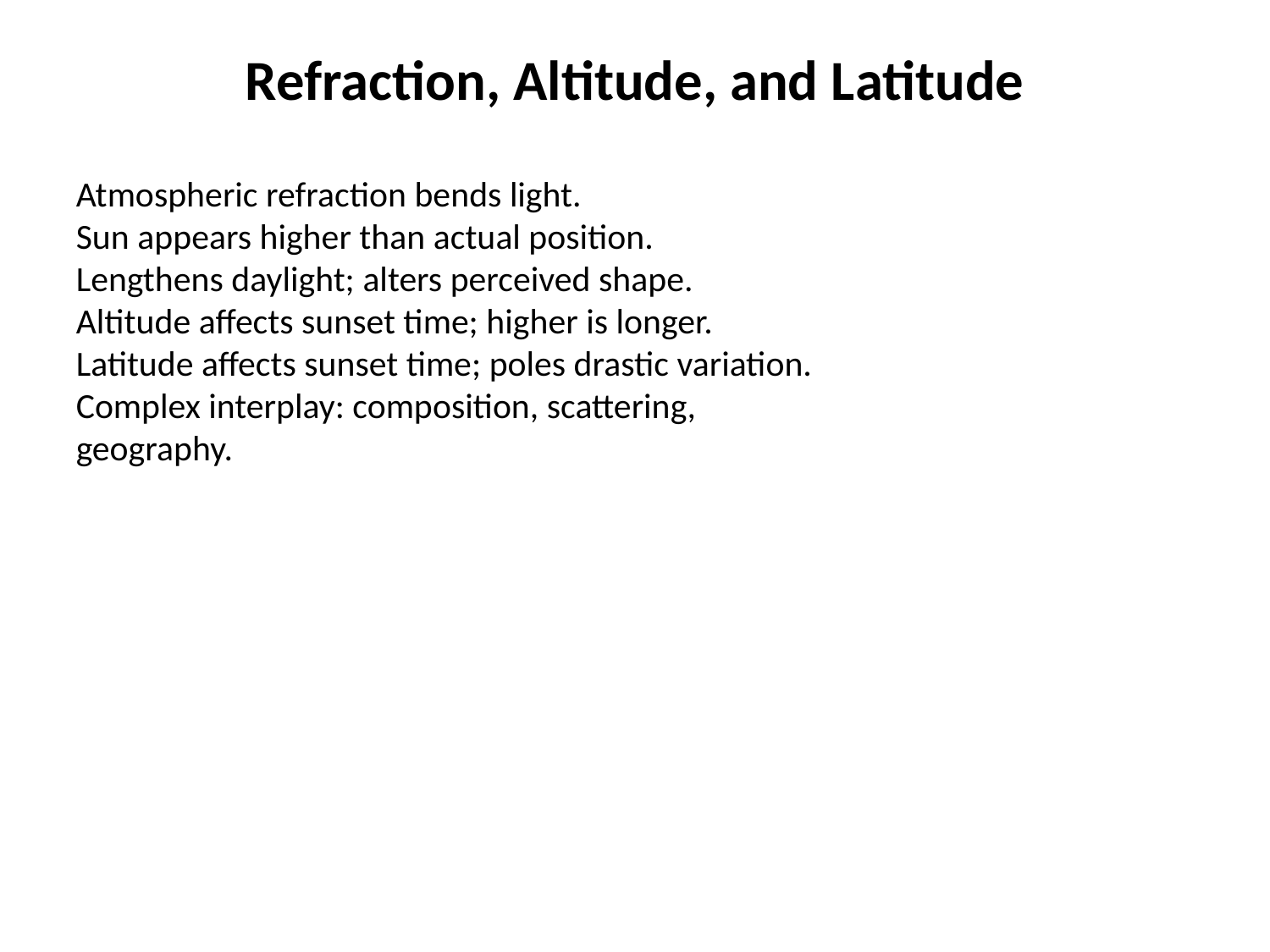

Refraction, Altitude, and Latitude

Atmospheric refraction bends light.
Sun appears higher than actual position.
Lengthens daylight; alters perceived shape.
Altitude affects sunset time; higher is longer.
Latitude affects sunset time; poles drastic variation.
Complex interplay: composition, scattering, geography.